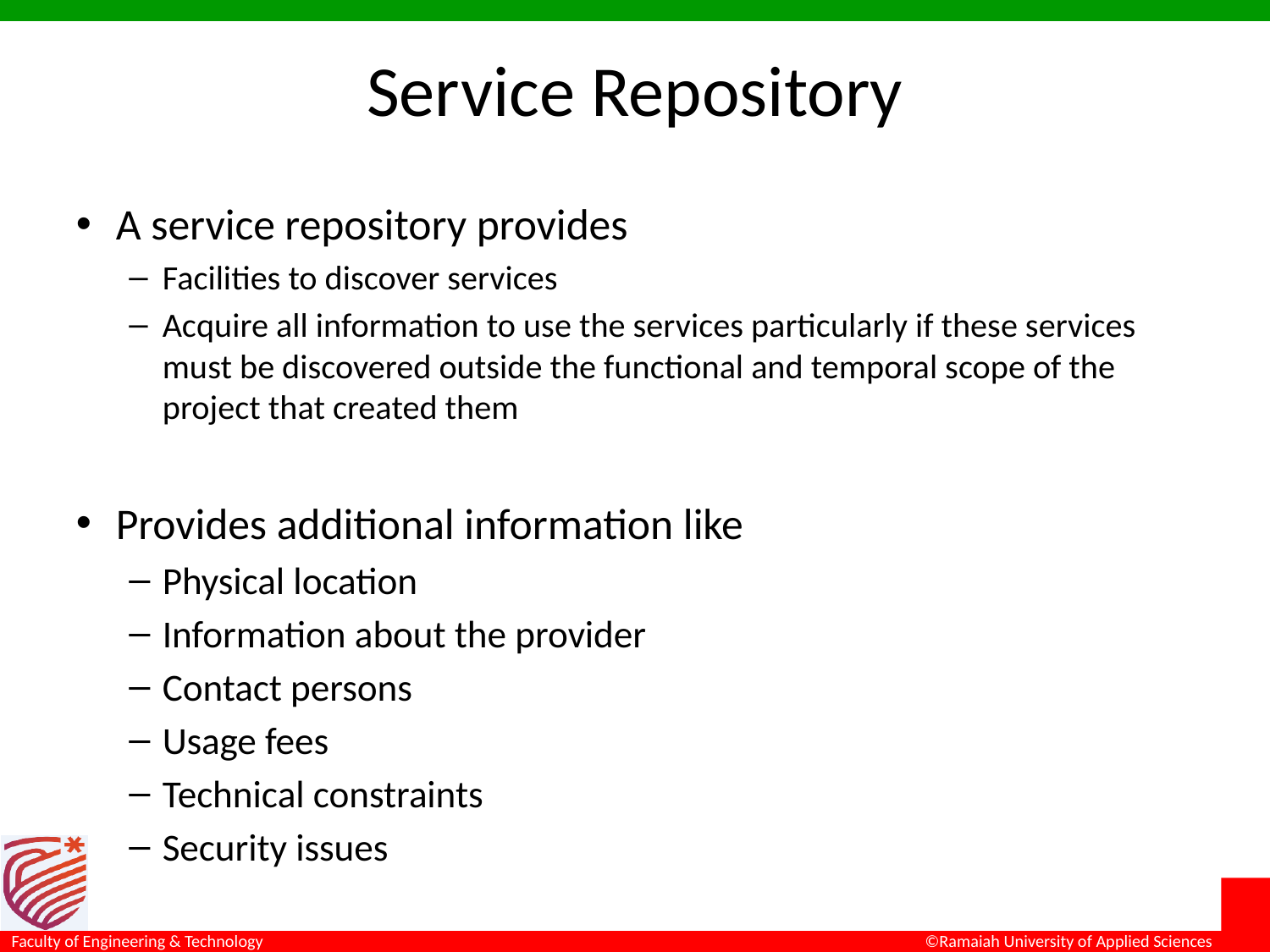

# Service Repository
A service repository provides
Facilities to discover services
Acquire all information to use the services particularly if these services must be discovered outside the functional and temporal scope of the project that created them

Provides additional information like
Physical location
Information about the provider
Contact persons
Usage fees
Technical constraints
Security issues